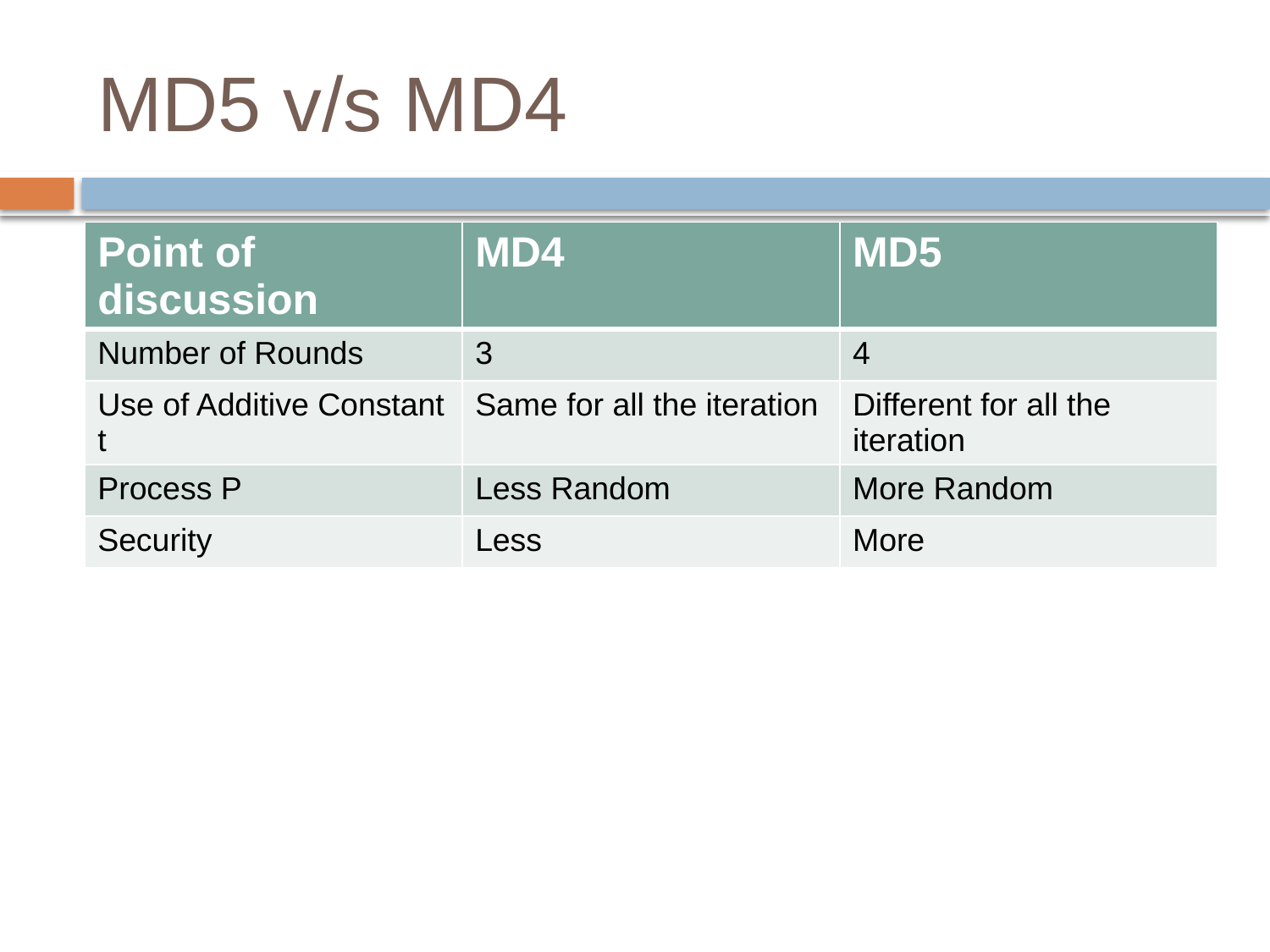

# MD5 v/s MD4
| Point of discussion | MD4 | MD5 |
| --- | --- | --- |
| Number of Rounds | 3 | 4 |
| Use of Additive Constant t | Same for all the iteration | Different for all the iteration |
| Process P | Less Random | More Random |
| Security | Less | More |